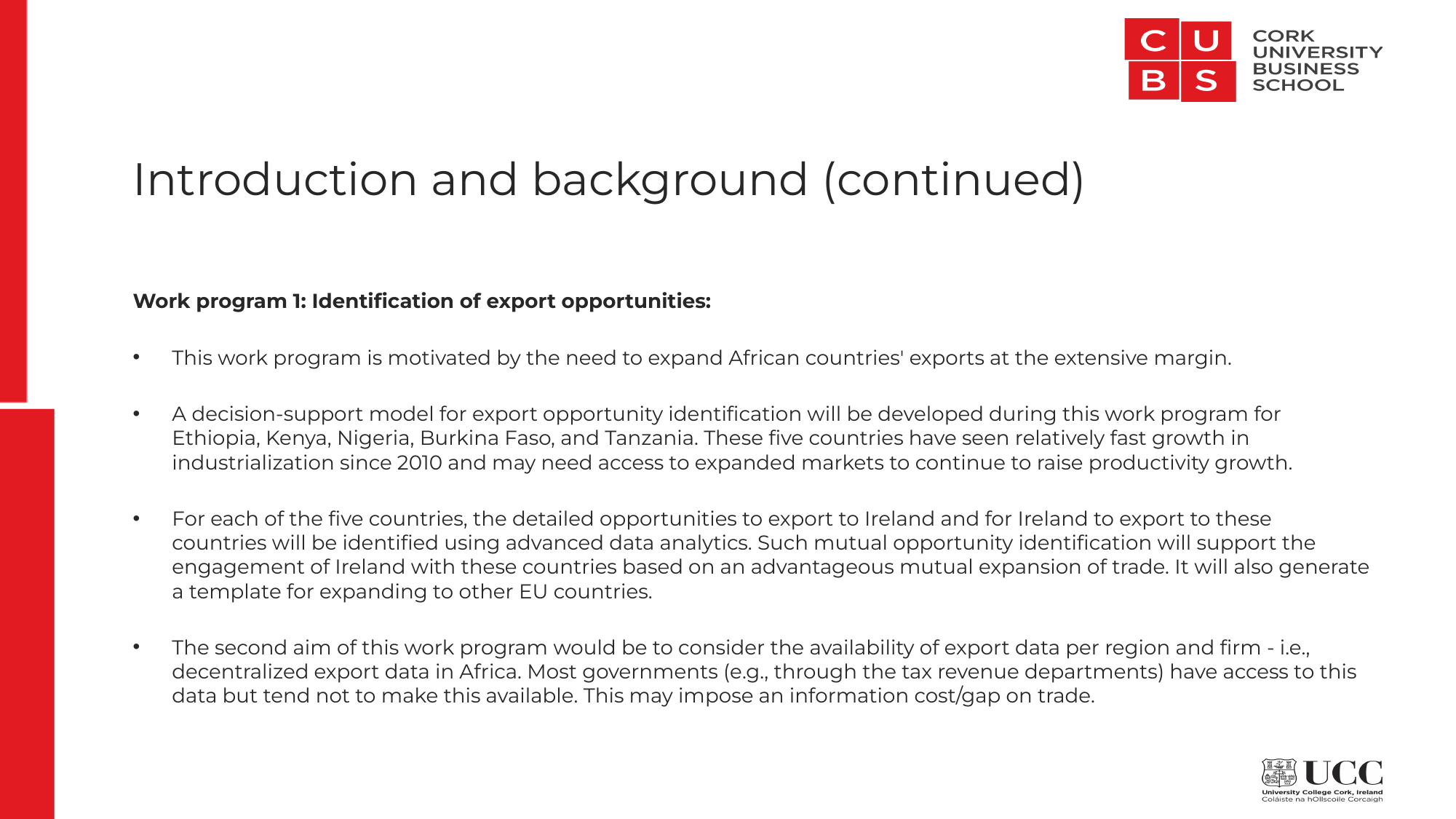

# Introduction and background (continued)
Work program 1: Identification of export opportunities:

This work program is motivated by the need to expand African countries' exports at the extensive margin.

A decision-support model for export opportunity identification will be developed during this work program for Ethiopia, Kenya, Nigeria, Burkina Faso, and Tanzania. These five countries have seen relatively fast growth in industrialization since 2010 and may need access to expanded markets to continue to raise productivity growth.

For each of the five countries, the detailed opportunities to export to Ireland and for Ireland to export to these countries will be identified using advanced data analytics. Such mutual opportunity identification will support the engagement of Ireland with these countries based on an advantageous mutual expansion of trade. It will also generate a template for expanding to other EU countries.

The second aim of this work program would be to consider the availability of export data per region and firm - i.e., decentralized export data in Africa. Most governments (e.g., through the tax revenue departments) have access to this data but tend not to make this available. This may impose an information cost/gap on trade.